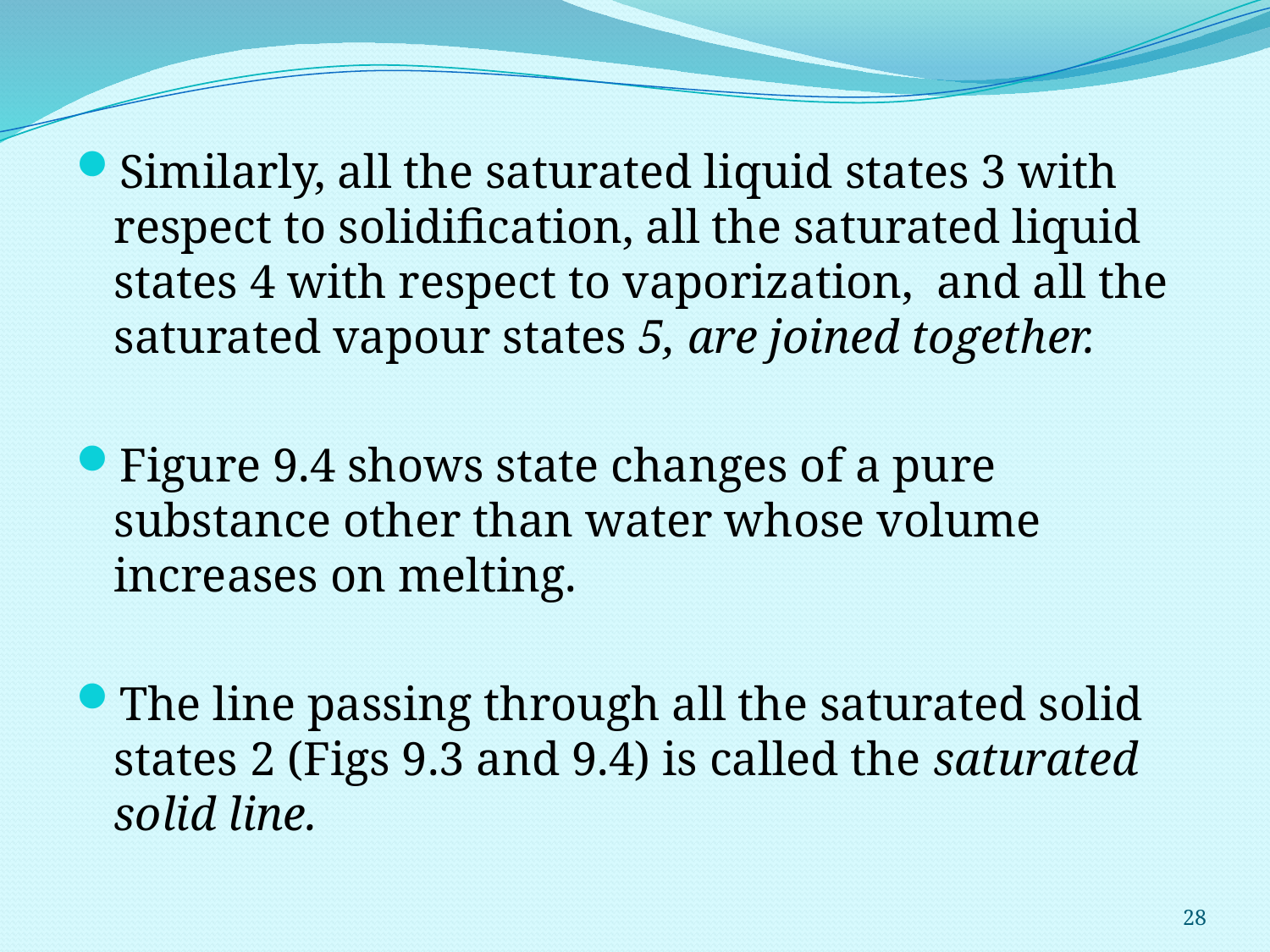

Similarly, all the saturated liquid states 3 with respect to solidification, all the saturated liquid states 4 with respect to vaporization,  and all the saturated vapour states 5, are joined together.

Figure 9.4 shows state changes of a pure substance other than water whose volume increases on melting.

The line passing through all the saturated solid states 2 (Figs 9.3 and 9.4) is called the saturated solid line.

28